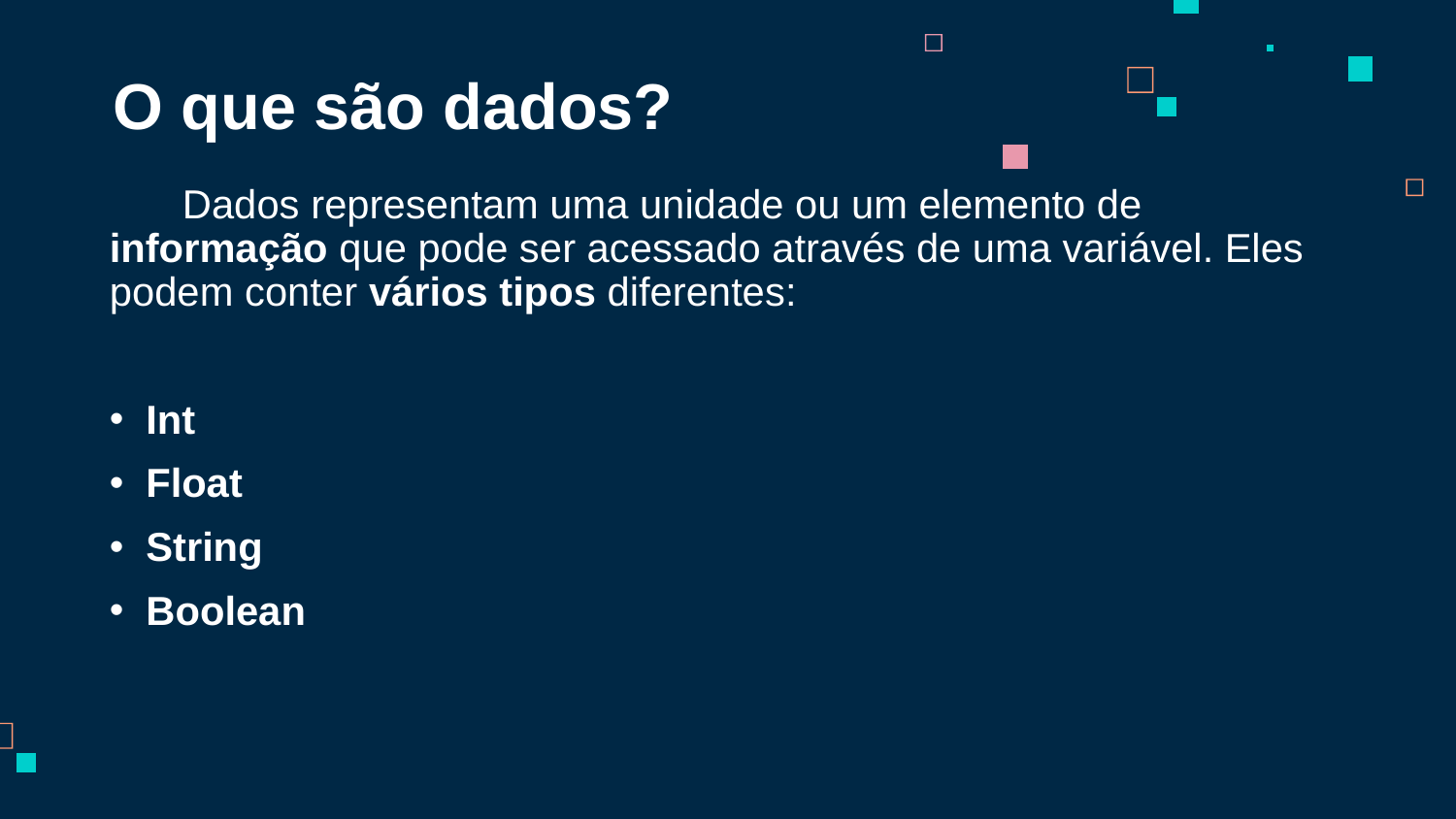

# O que são dados?
Dados representam uma unidade ou um elemento de informação que pode ser acessado através de uma variável. Eles podem conter vários tipos diferentes:

Int
Float
String
Boolean